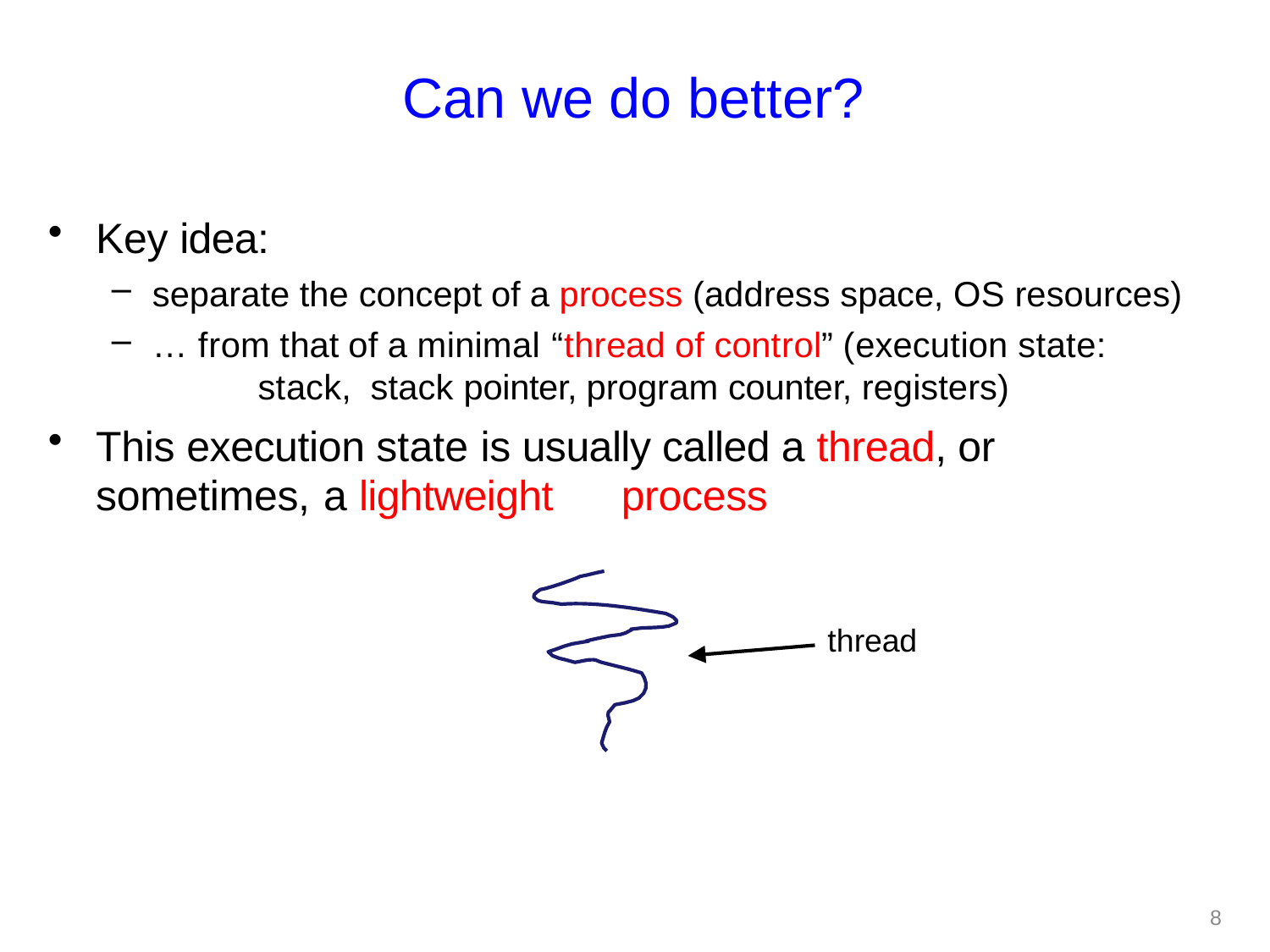

# Can we do better?
Key idea:
separate the concept of a process (address space, OS resources)
… from that of a minimal “thread of control” (execution state:	stack,  stack pointer, program counter, registers)
This execution state is usually called a thread, or  sometimes, a lightweight	process

thread

8